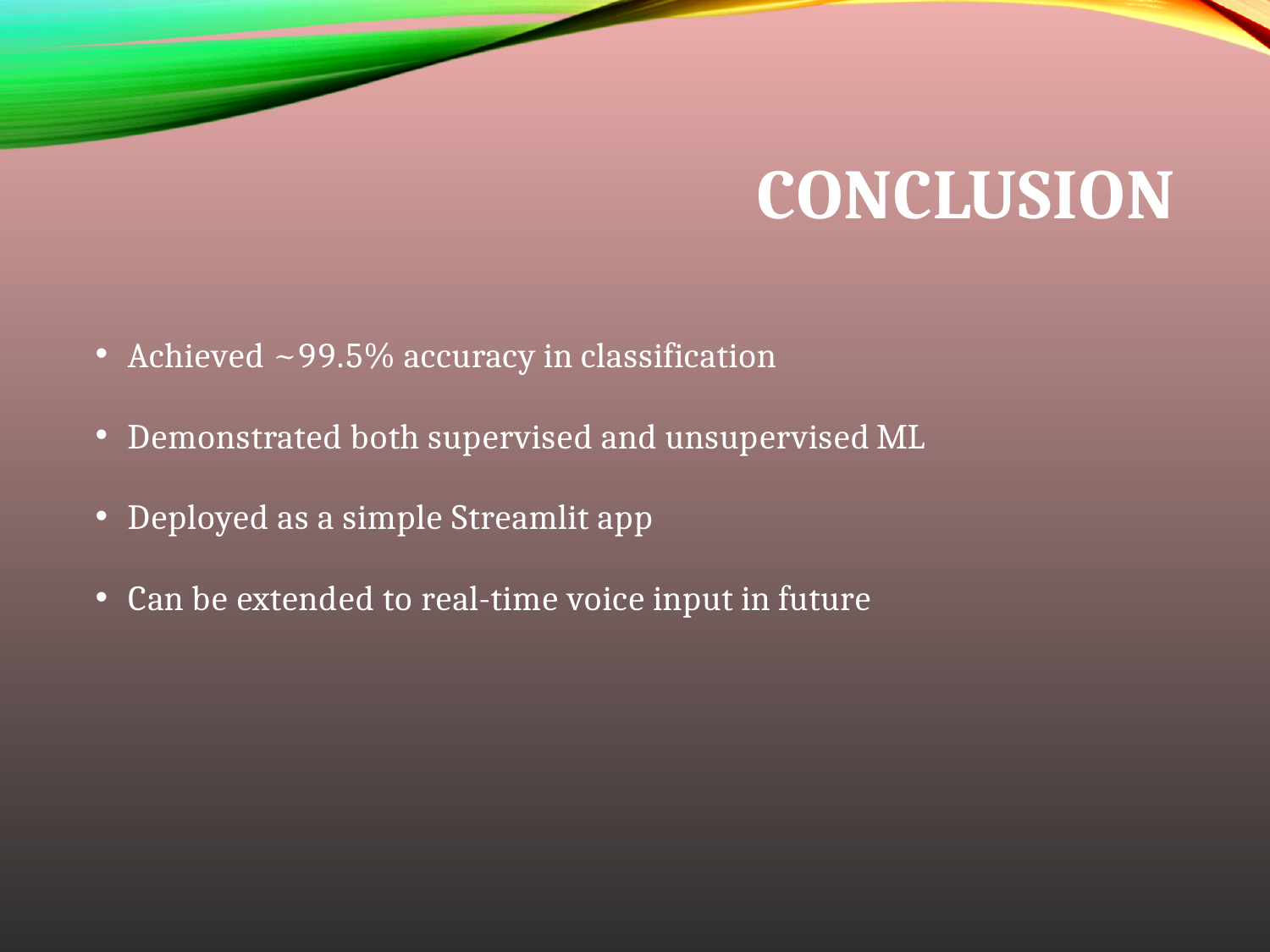

# Conclusion
Achieved ~99.5% accuracy in classification
Demonstrated both supervised and unsupervised ML
Deployed as a simple Streamlit app
Can be extended to real-time voice input in future